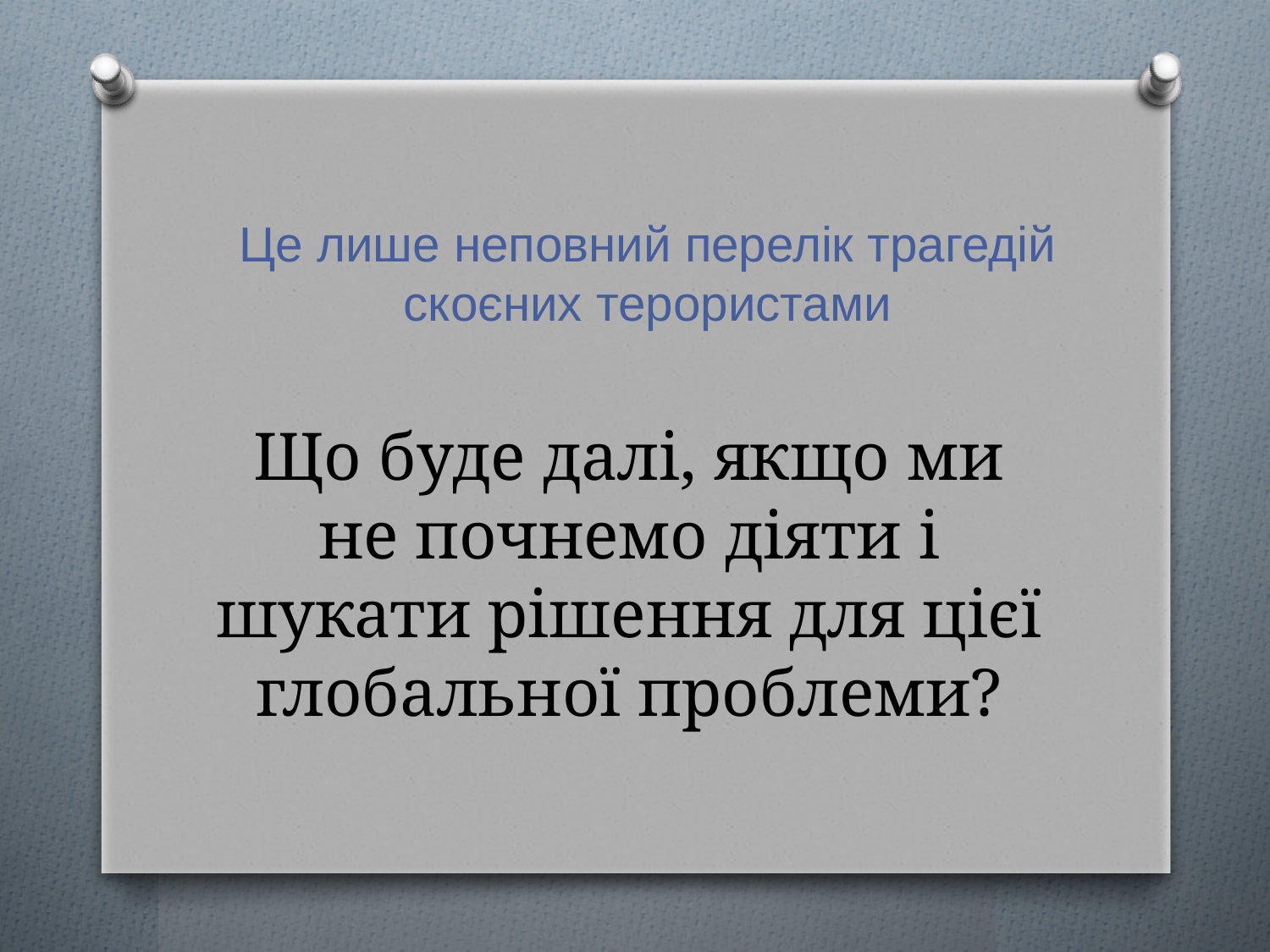

Це лише неповний перелік трагедій скоєних терористами
# Що буде далі, якщо ми не почнемо діяти і шукати рішення для цієї глобальної проблеми?